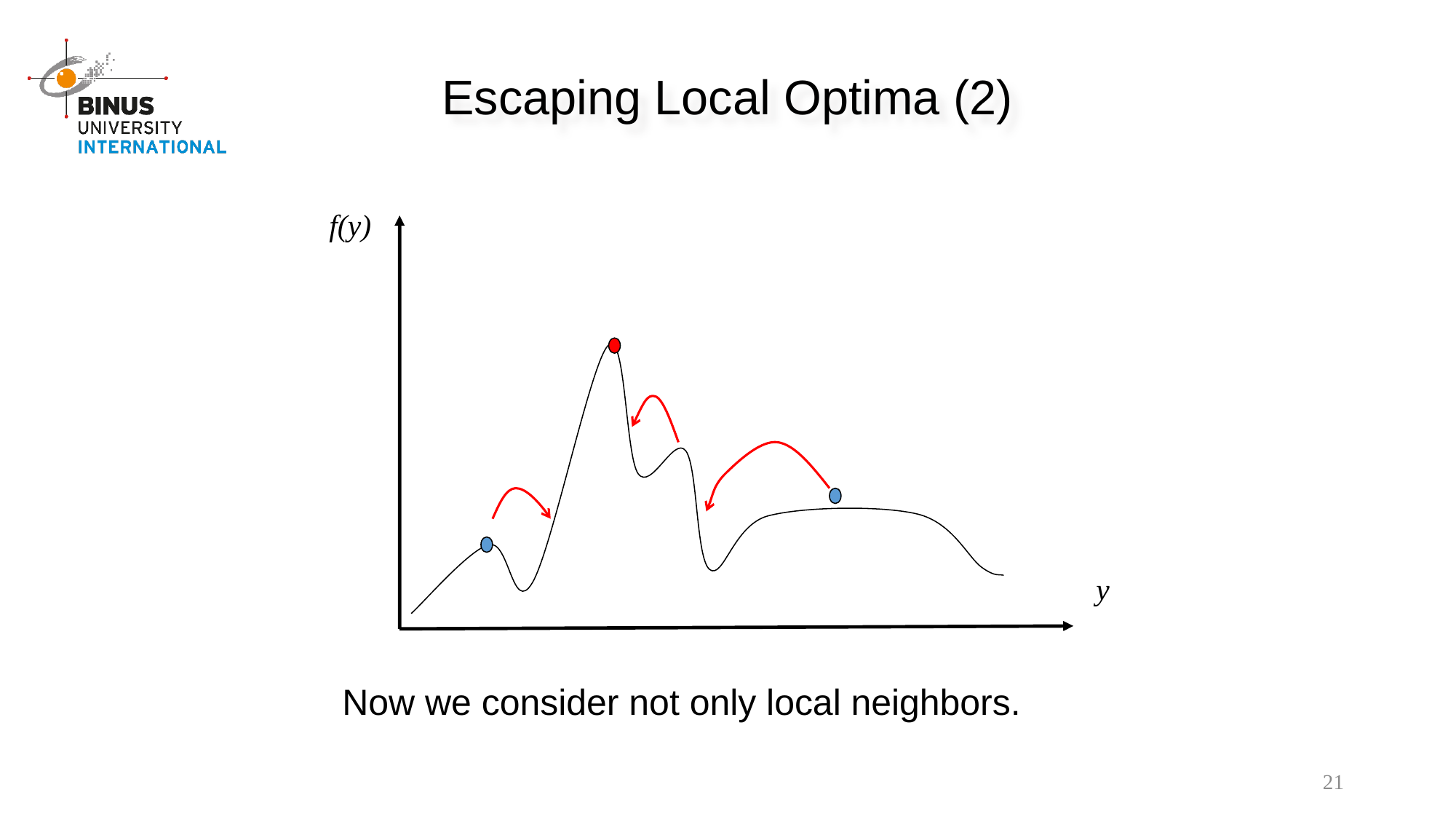

Escaping Local Optima (2)
f(y)

y

Now we consider not only local neighbors.
21